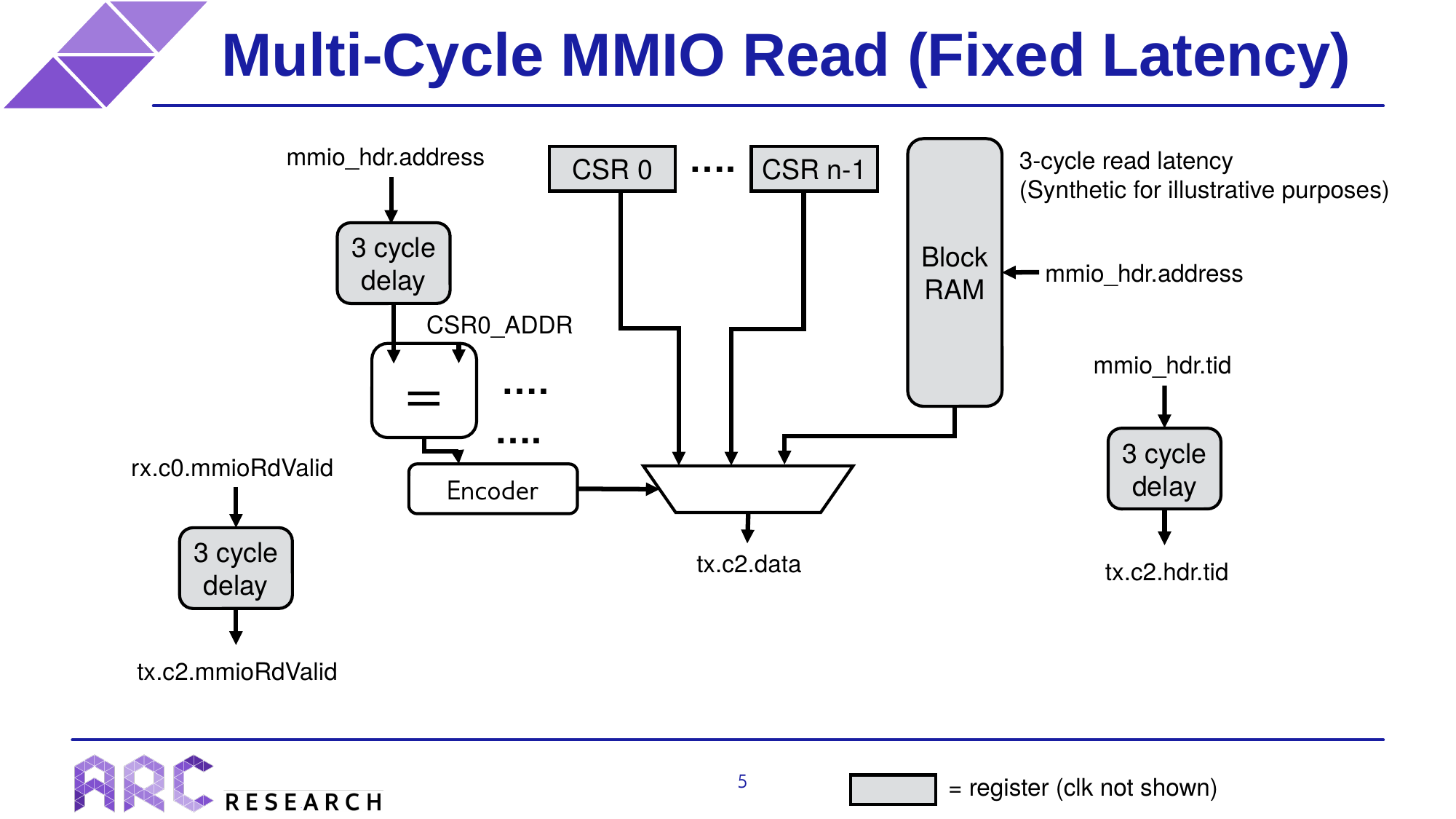

# Multi-Cycle MMIO Read (Fixed Latency)
….
mmio_hdr.address
3-cycle read latency
(Synthetic for illustrative purposes)
Block RAM
CSR 0
CSR n-1
3 cycle delay
mmio_hdr.address
CSR0_ADDR
mmio_hdr.tid
….
=
….
3 cycle delay
rx.c0.mmioRdValid
Encoder

3 cycle delay
tx.c2.data
tx.c2.hdr.tid
tx.c2.mmioRdValid
= register (clk not shown)
5